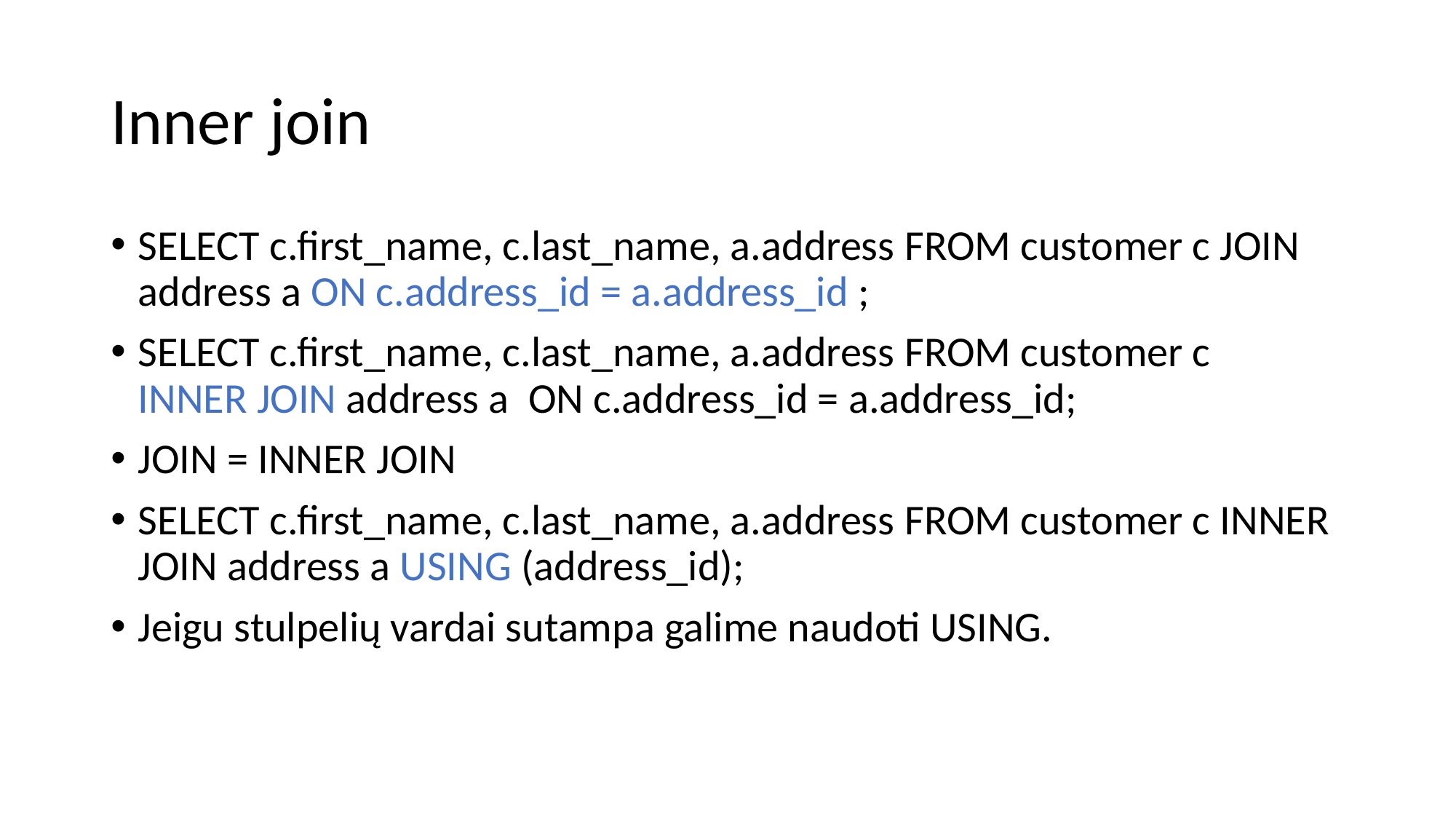

# Inner join
SELECT c.first_name, c.last_name, a.address FROM customer c JOIN address a ON c.address_id = a.address_id ;
SELECT c.first_name, c.last_name, a.address FROM customer c
INNER JOIN address a  ON c.address_id = a.address_id;
JOIN = INNER JOIN
SELECT c.first_name, c.last_name, a.address FROM customer c INNER JOIN address a USING (address_id);
Jeigu stulpelių vardai sutampa galime naudoti USING.